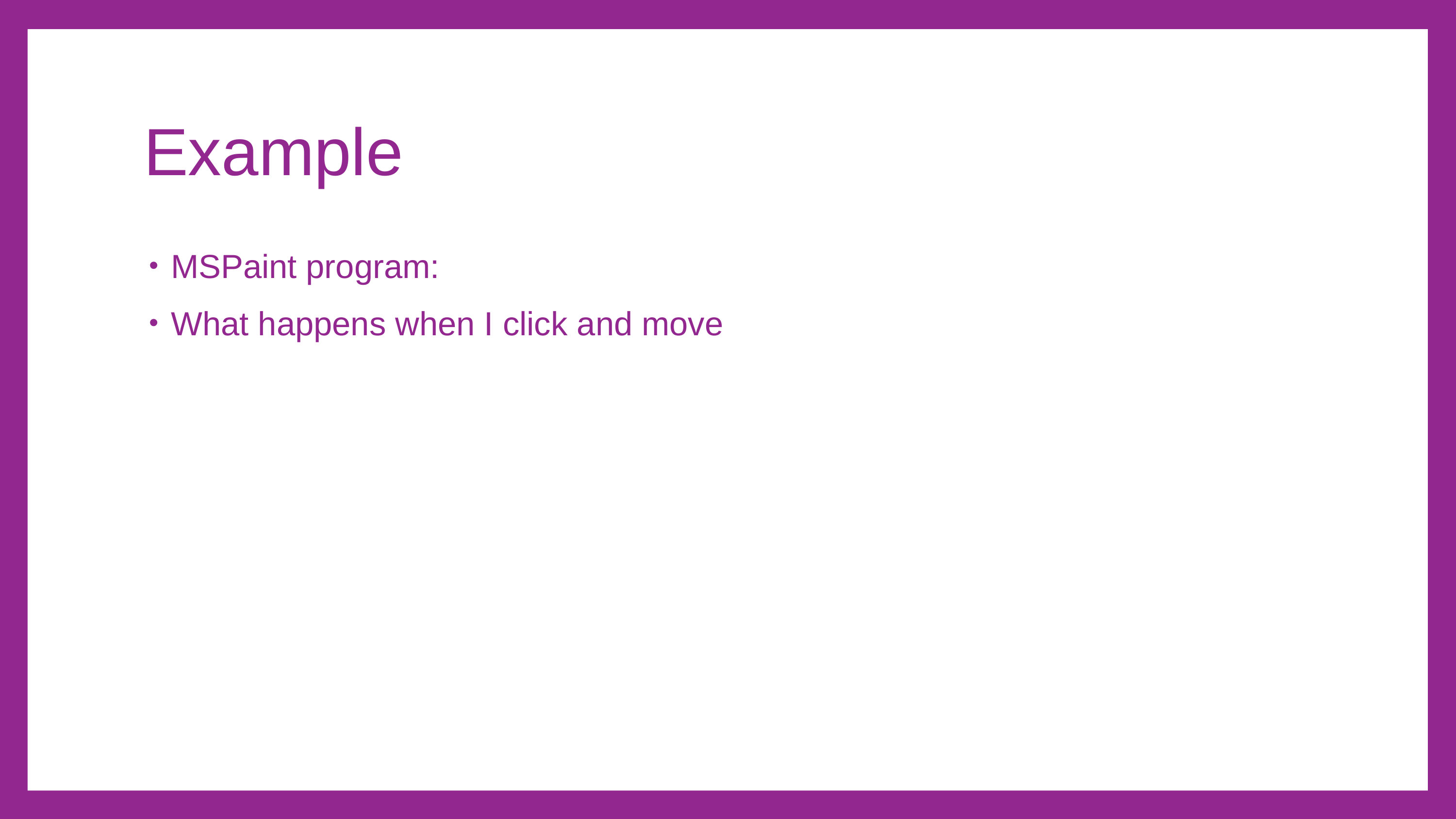

# Example
MSPaint program:
What happens when I click and move